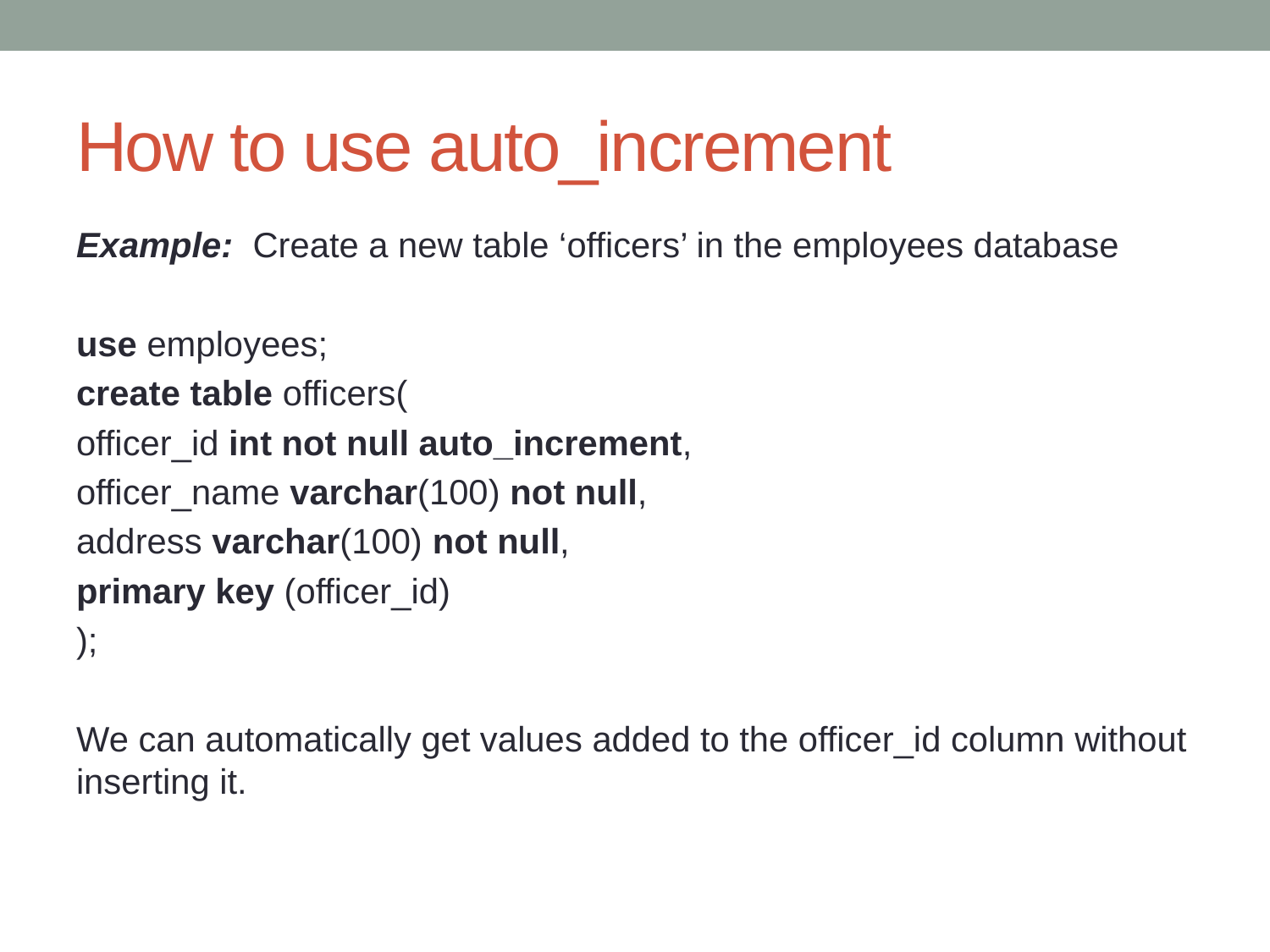

# How to use auto_increment
Example:  Create a new table ‘officers’ in the employees database

use employees;
create table officers(
officer_id int not null auto_increment,
officer_name varchar(100) not null,
address varchar(100) not null,
primary key (officer_id)
);

We can automatically get values added to the officer_id column without inserting it.